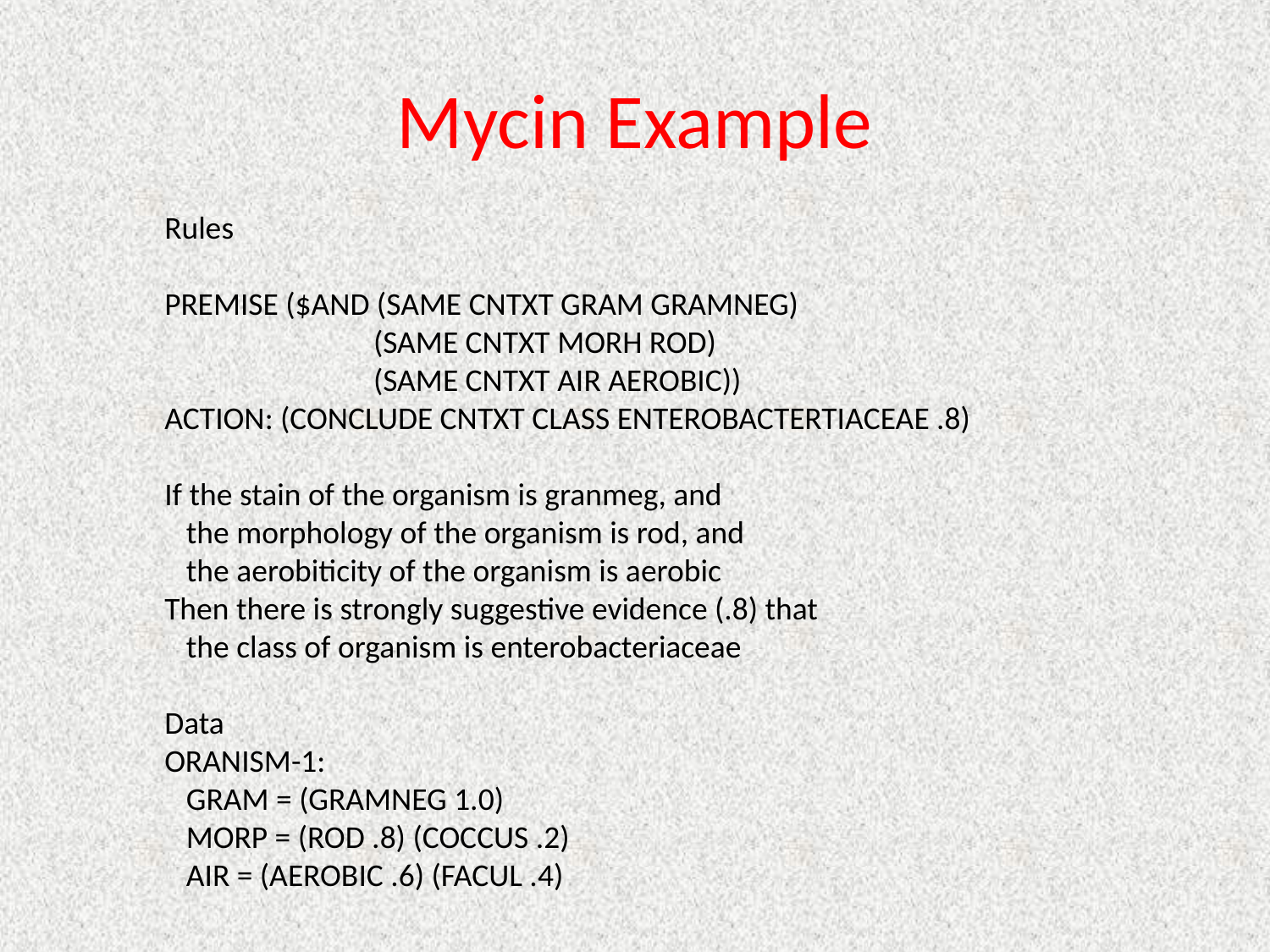

# Mycin Example
Rules

PREMISE ($AND (SAME CNTXT GRAM GRAMNEG)
                             (SAME CNTXT MORH ROD)
                             (SAME CNTXT AIR AEROBIC))
ACTION: (CONCLUDE CNTXT CLASS ENTEROBACTERTIACEAE .8)

If the stain of the organism is granmeg, and
   the morphology of the organism is rod, and
   the aerobiticity of the organism is aerobic
Then there is strongly suggestive evidence (.8) that
   the class of organism is enterobacteriaceae

Data
ORANISM-1:
   GRAM = (GRAMNEG 1.0)
   MORP = (ROD .8) (COCCUS .2)
   AIR = (AEROBIC .6) (FACUL .4)